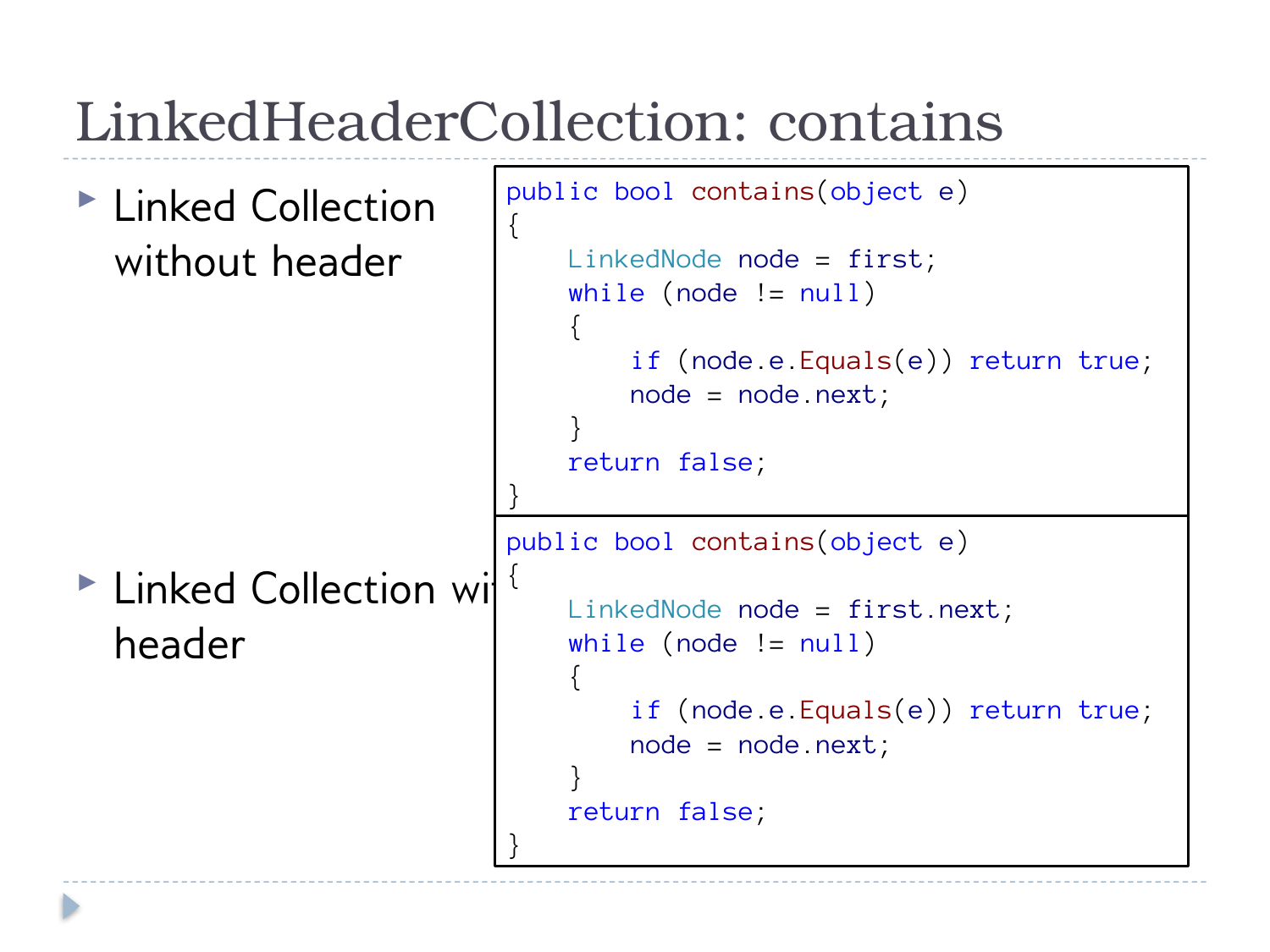

# LinkedHeaderCollection: contains
public bool contains(object e)
{
    LinkedNode node = first;
    while (node != null)
    {
        if (node.e.Equals(e)) return true;
        node = node.next;
    }
    return false;
}
Linked Collection without header

Linked Collection with header

public bool contains(object e)
{
    LinkedNode node = first.next;
    while (node != null)
    {
        if (node.e.Equals(e)) return true;
        node = node.next;
    }
    return false;
}